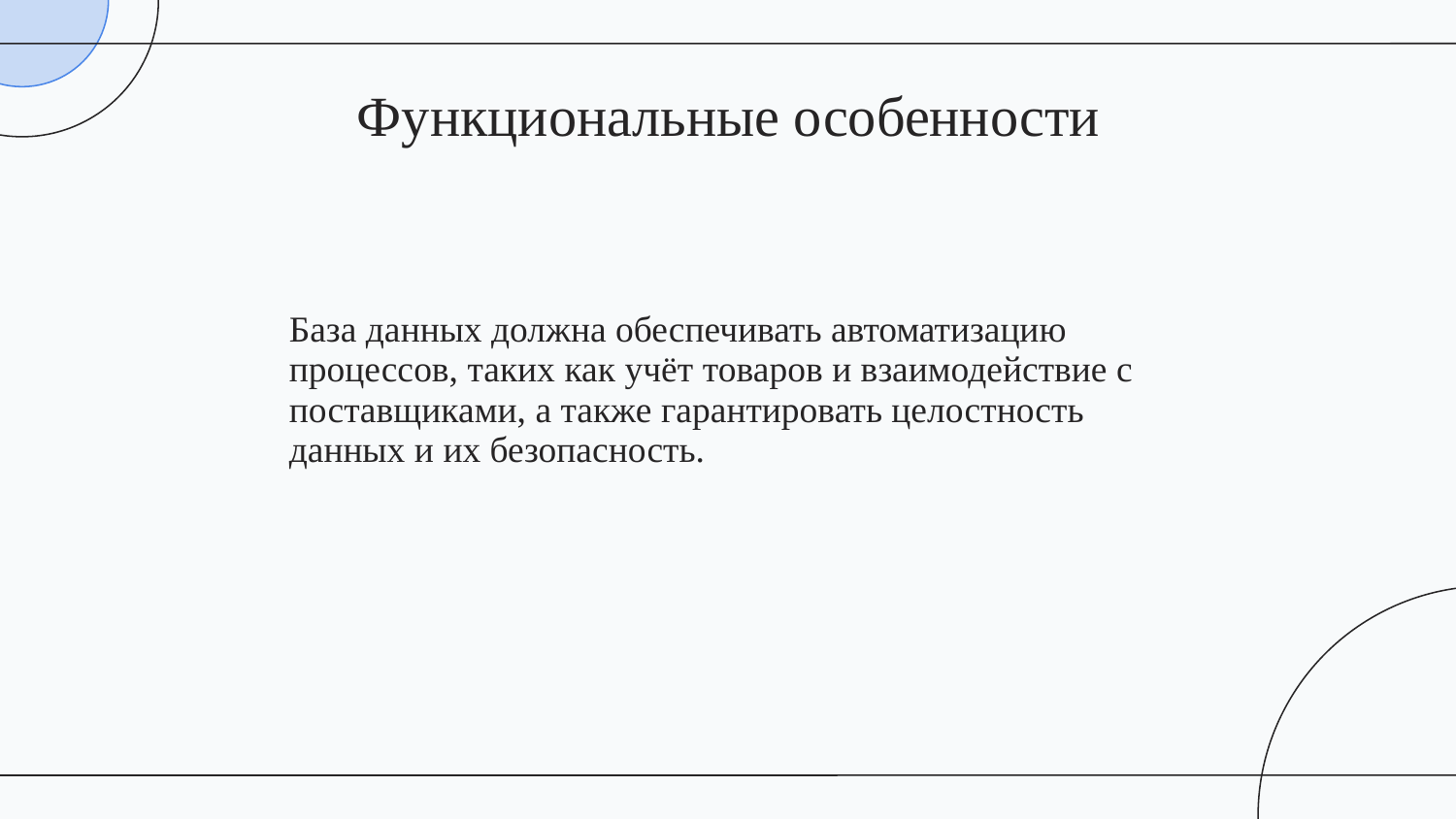

Функциональные особенности
# База данных должна обеспечивать автоматизацию процессов, таких как учёт товаров и взаимодействие с поставщиками, а также гарантировать целостность данных и их безопасность.